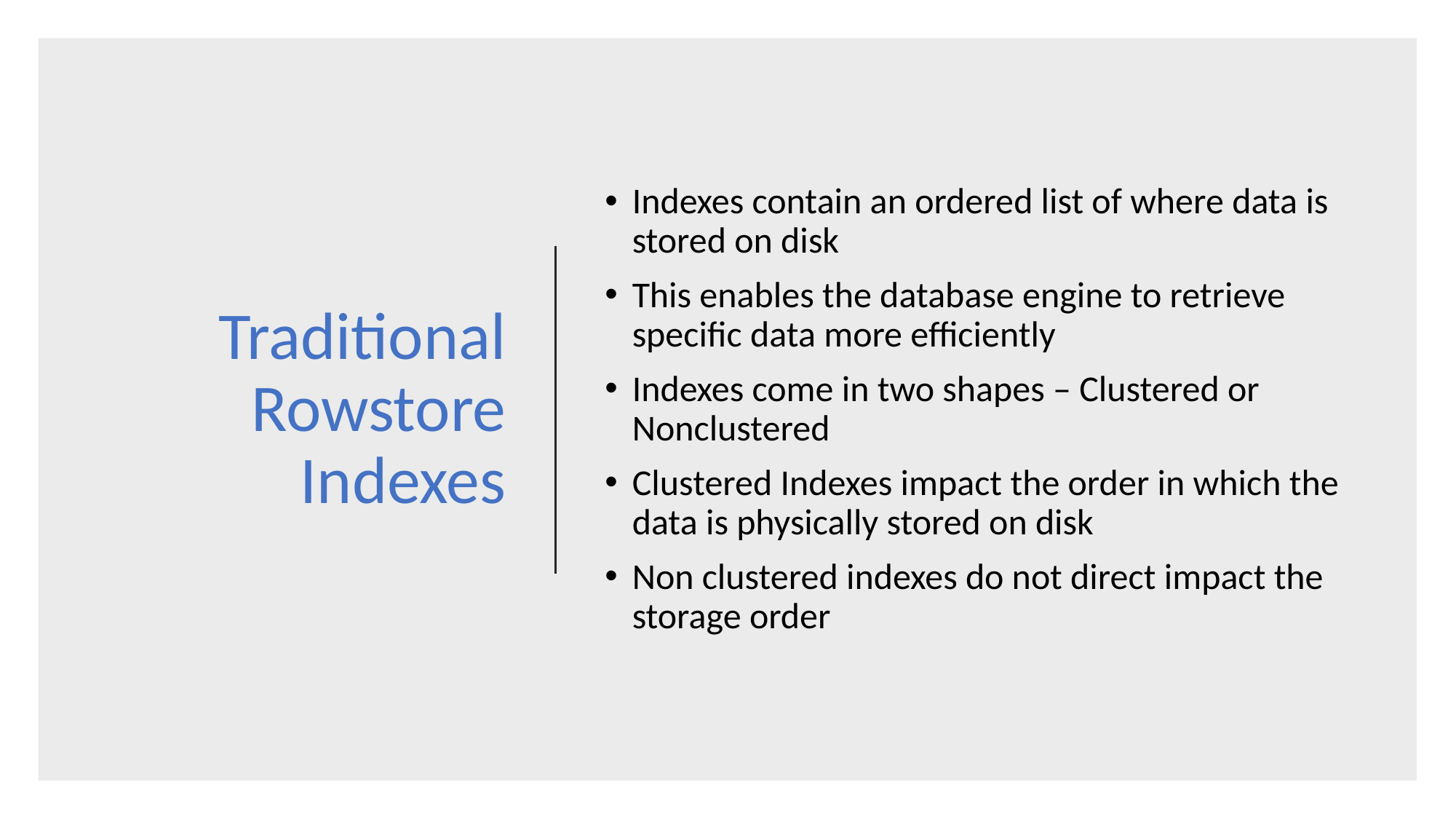

# Traditional Rowstore Indexes
Indexes contain an ordered list of where data is stored on disk
This enables the database engine to retrieve specific data more efficiently
Indexes come in two shapes – Clustered or Nonclustered
Clustered Indexes impact the order in which the data is physically stored on disk
Non clustered indexes do not direct impact the storage order